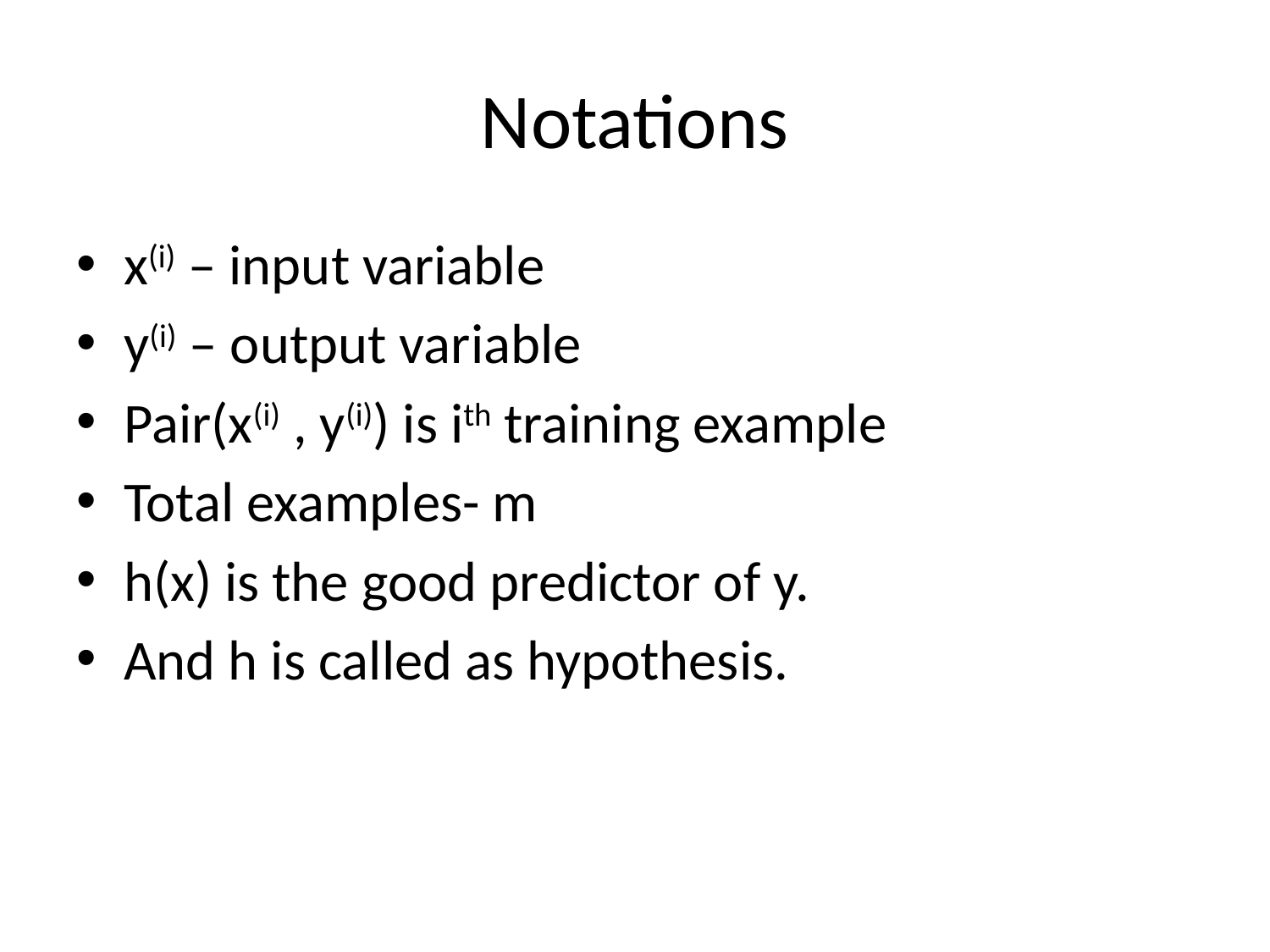

# Notations
x(i) – input variable
y(i) – output variable
Pair(x(i) , y(i)) is ith training example
Total examples- m
h(x) is the good predictor of y.
And h is called as hypothesis.